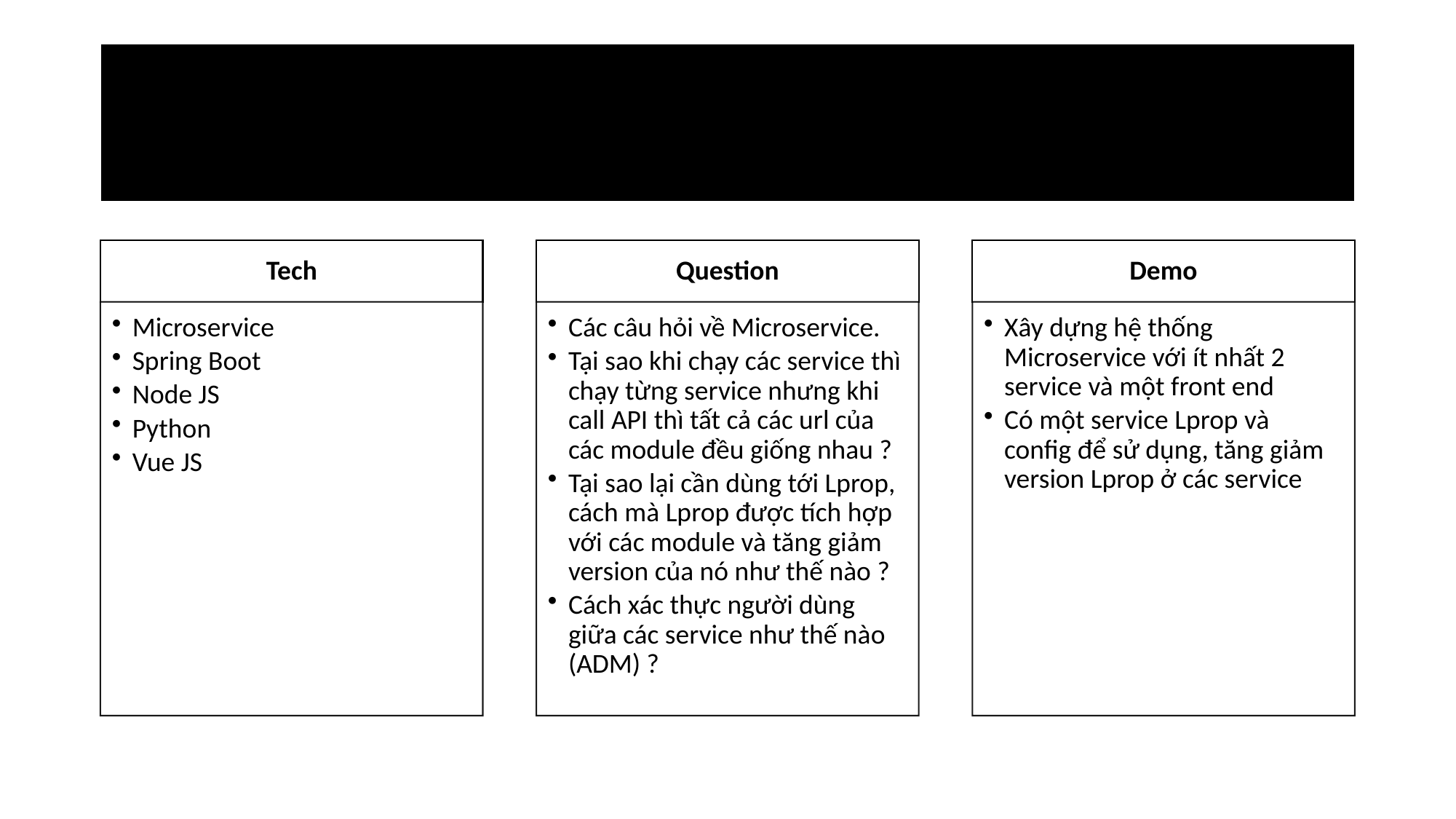

# Microservice
Tech
Microservice
Spring Boot
Node JS
Python
Vue JS
Question
Các câu hỏi về Microservice.
Tại sao khi chạy các service thì chạy từng service nhưng khi call API thì tất cả các url của các module đều giống nhau ?
Tại sao lại cần dùng tới Lprop, cách mà Lprop được tích hợp với các module và tăng giảm version của nó như thế nào ?
Cách xác thực người dùng giữa các service như thế nào (ADM) ?
Demo
Xây dựng hệ thống Microservice với ít nhất 2 service và một front end
Có một service Lprop và config để sử dụng, tăng giảm version Lprop ở các service